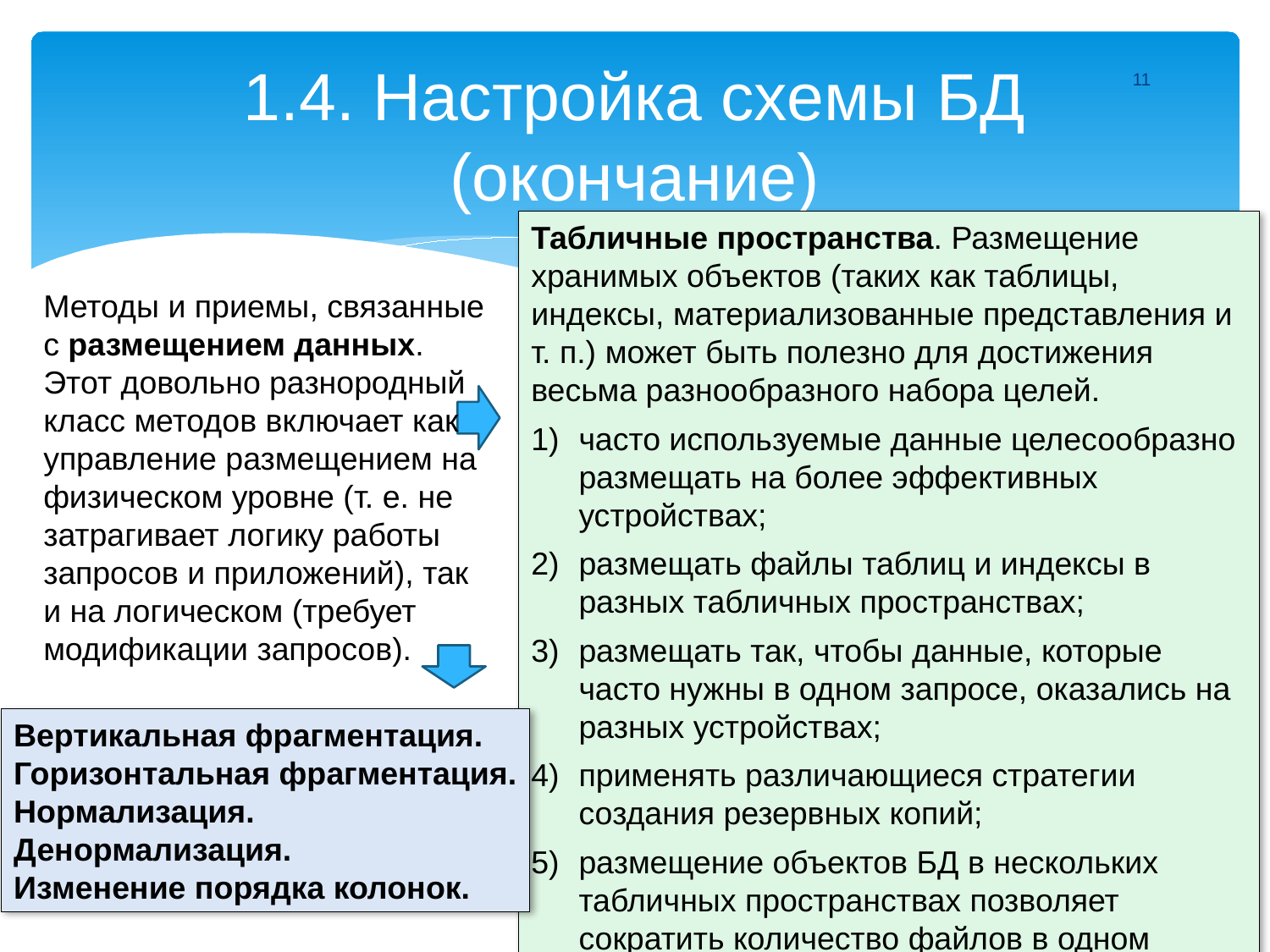

# 1.4. Настройка схемы БД (окончание)
11
Табличные пространства. Размещение хранимых объектов (таких как таблицы, индексы, материализованные представления и т. п.) может быть полезно для достижения весьма разнообразного набора целей.
часто используемые данные целесообразно размещать на более эффективных устройствах;
размещать файлы таблиц и индексы в разных табличных пространствах;
размещать так, чтобы данные, которые часто нужны в одном запросе, оказались на разных устройствах;
применять различающиеся стратегии создания резервных копий;
размещение объектов БД в нескольких табличных пространствах позволяет сократить количество файлов в одном каталоге ОС.
Методы и приемы, связанные с размещением данных. Этот довольно разнородный класс методов включает как управление размещением на физическом уровне (т. е. не затрагивает логику работы запросов и приложений), так и на логическом (требует модификации запросов).

Вертикальная фрагментация.
Горизонтальная фрагментация.
Нормализация.
Денормализация.
Изменение порядка колонок.